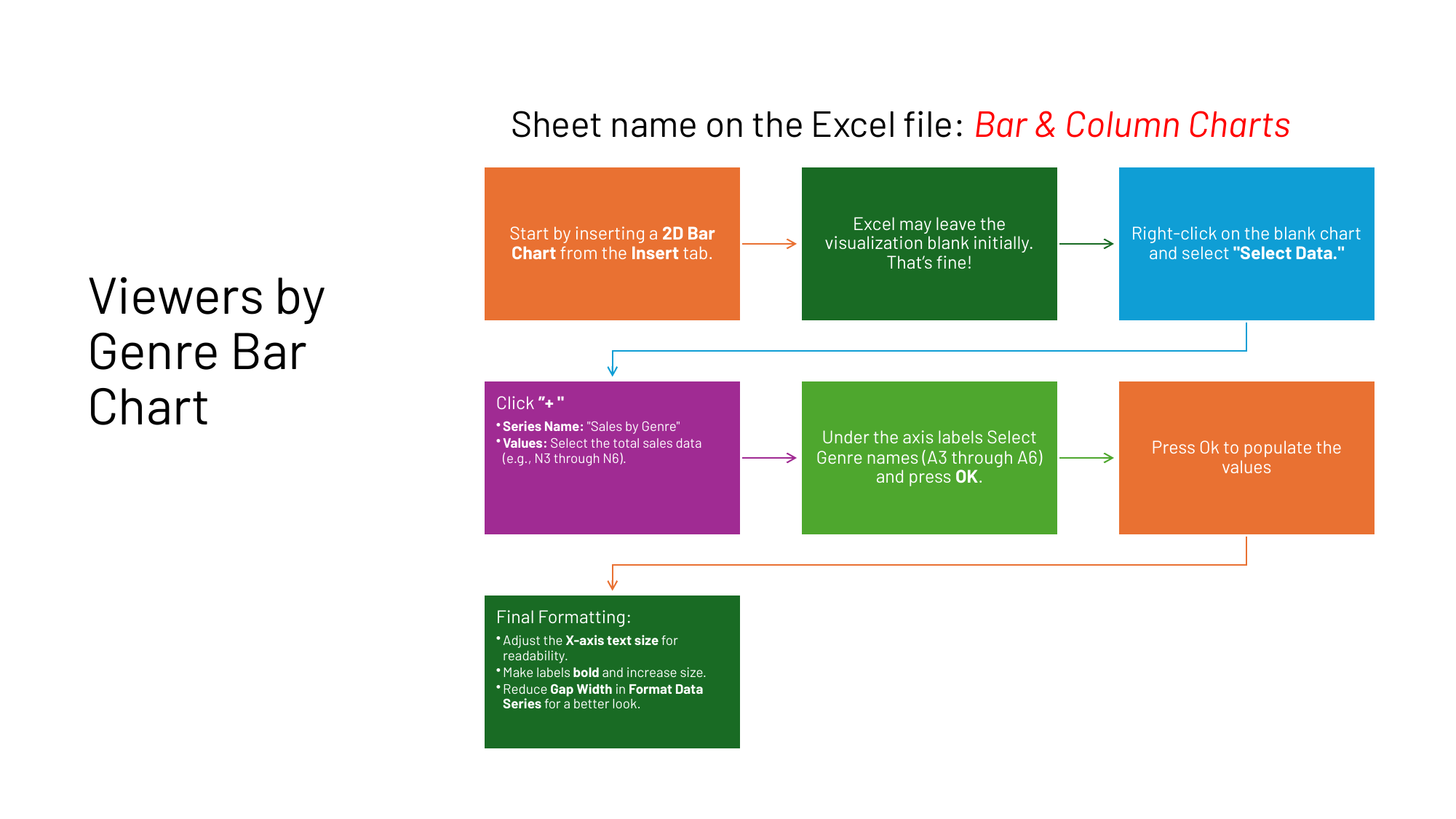

Sheet name on the Excel file: Bar & Column Charts
# Viewers by Genre Bar Chart

Start by inserting a 2D Bar Chart from the Insert tab.

Excel may leave the visualization blank initially. That’s fine!

Right-click on the blank chart and select "Select Data."

Click ”+ "
Series Name: "Sales by Genre"
Values: Select the total sales data (e.g., N3 through N6).

Under the axis labels Select Genre names (A3 through A6) and press OK.

Press Ok to populate the values
Final Formatting:
Adjust the X-axis text size for readability.
Make labels bold and increase size.
Reduce Gap Width in Format Data Series for a better look.